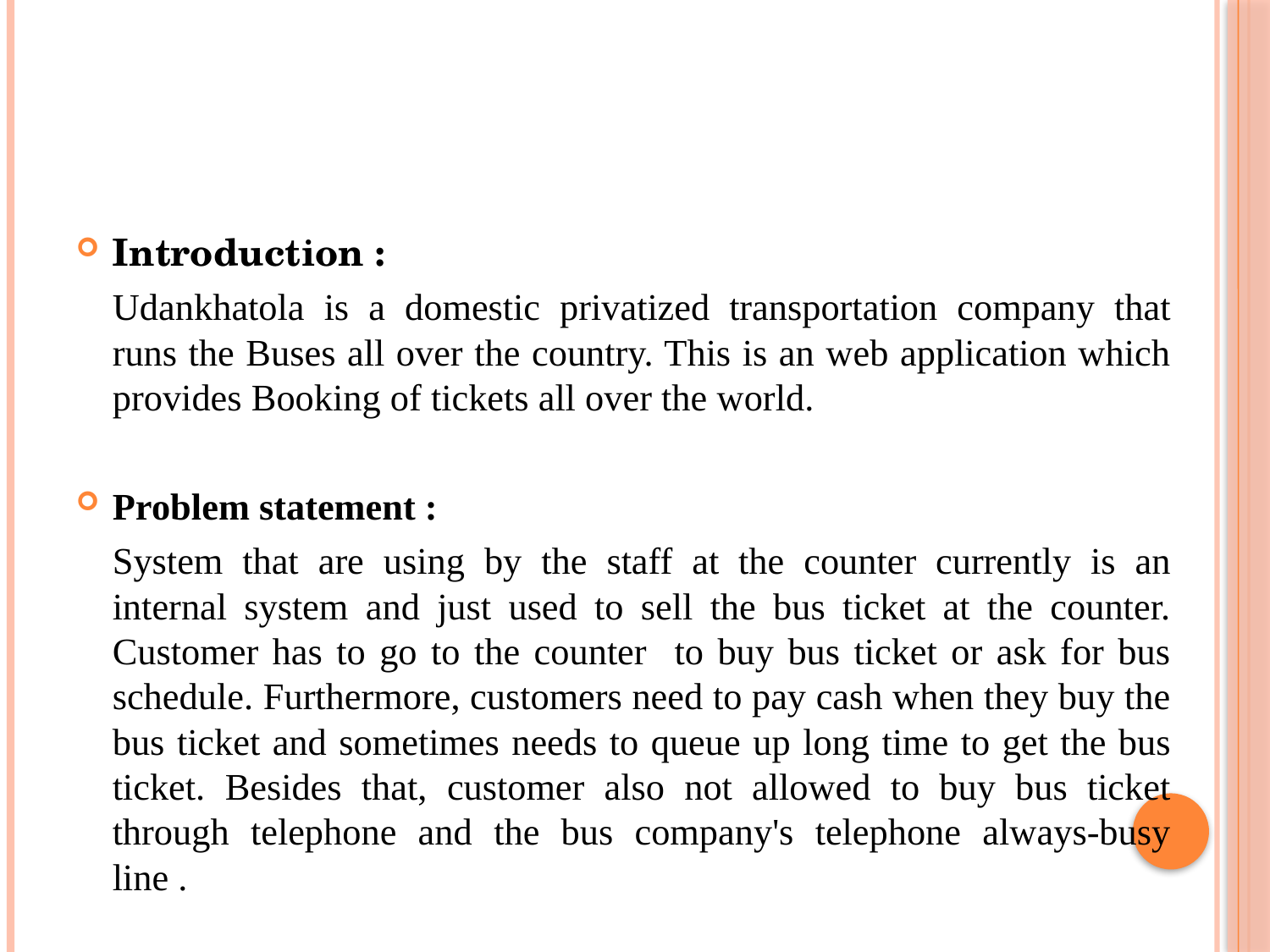

#
Introduction :
	Udankhatola is a domestic privatized transportation company that runs the Buses all over the country. This is an web application which provides Booking of tickets all over the world.

Problem statement :
	System that are using by the staff at the counter currently is an internal system and just used to sell the bus ticket at the counter. Customer has to go to the counter  to buy bus ticket or ask for bus schedule. Furthermore, customers need to pay cash when they buy the bus ticket and sometimes needs to queue up long time to get the bus ticket. Besides that, customer also not allowed to buy bus ticket through telephone and the bus company's telephone always-busy line .